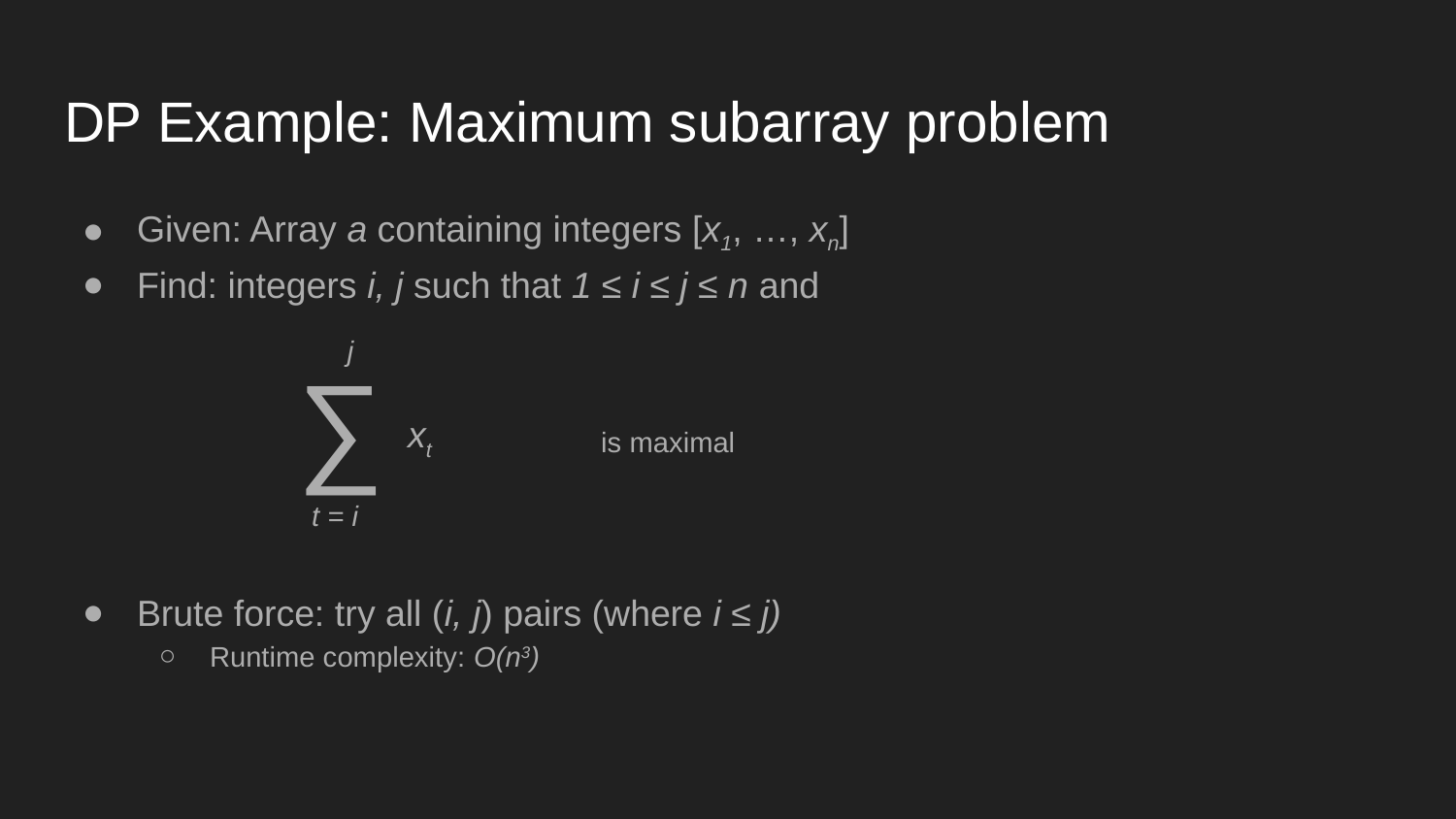

# DP Example: Maximum subarray problem
Given: Array a containing integers [x1, …, xn]
Find: integers i, j such that 1 ≤ i ≤ j ≤ n and
j
∑
xt
t = i
is maximal
Brute force: try all (i, j) pairs (where i ≤ j)
Runtime complexity: O(n3)